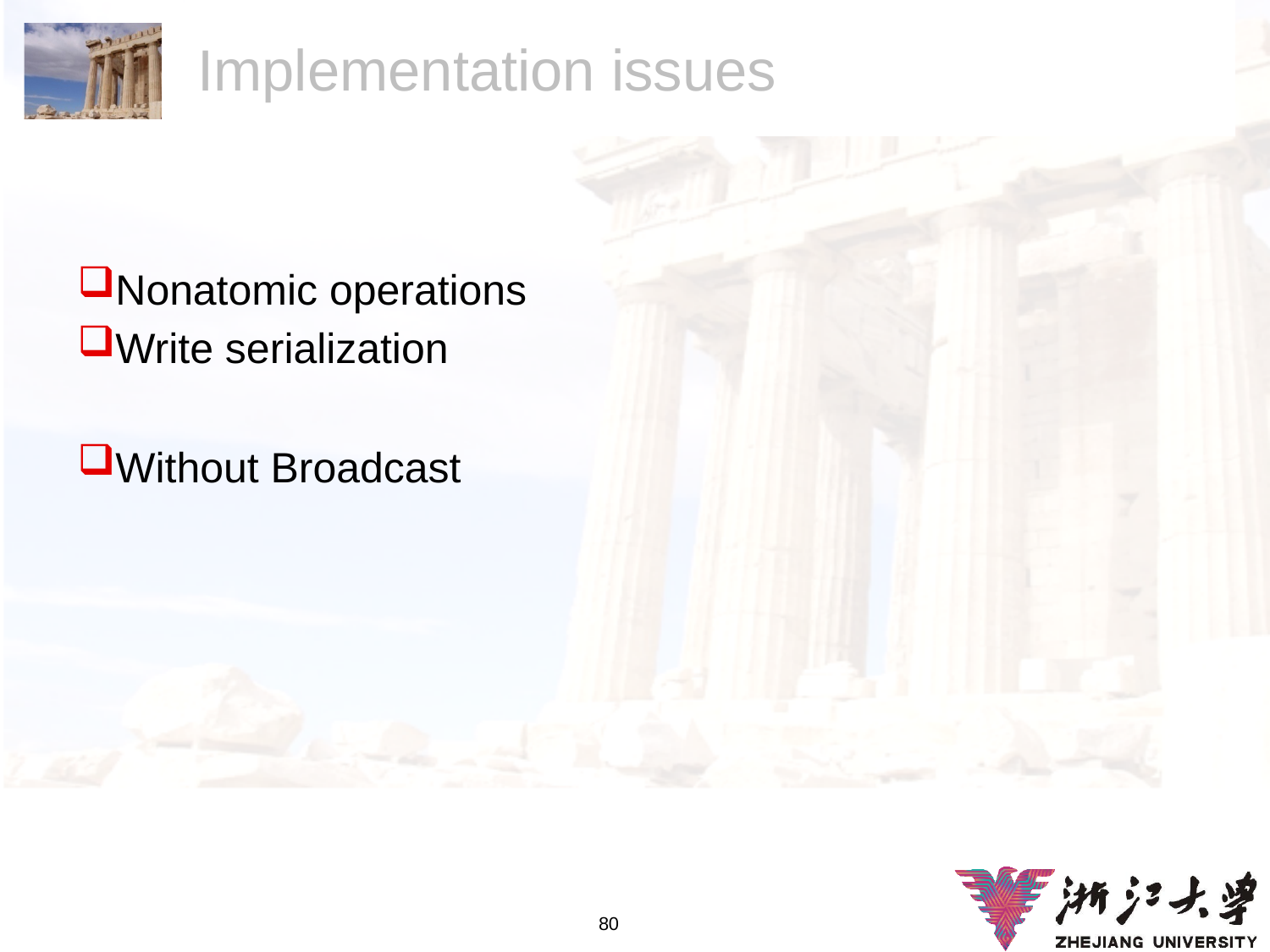

# Implementation issues
Nonatomic operations
Write serialization

Without Broadcast